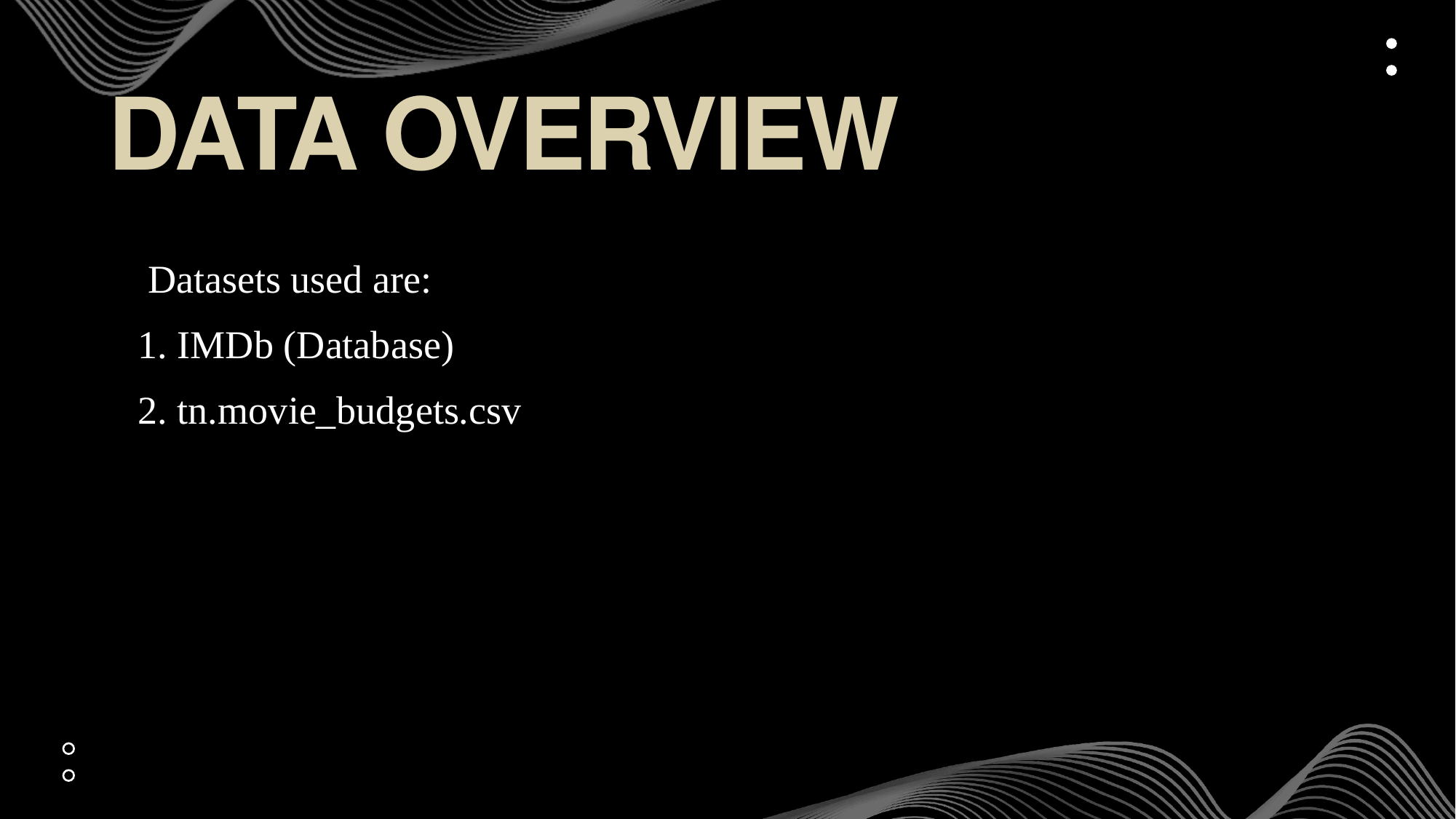

# DATA OVERVIEW
 Datasets used are:
1. IMDb (Database)
2. tn.movie_budgets.csv